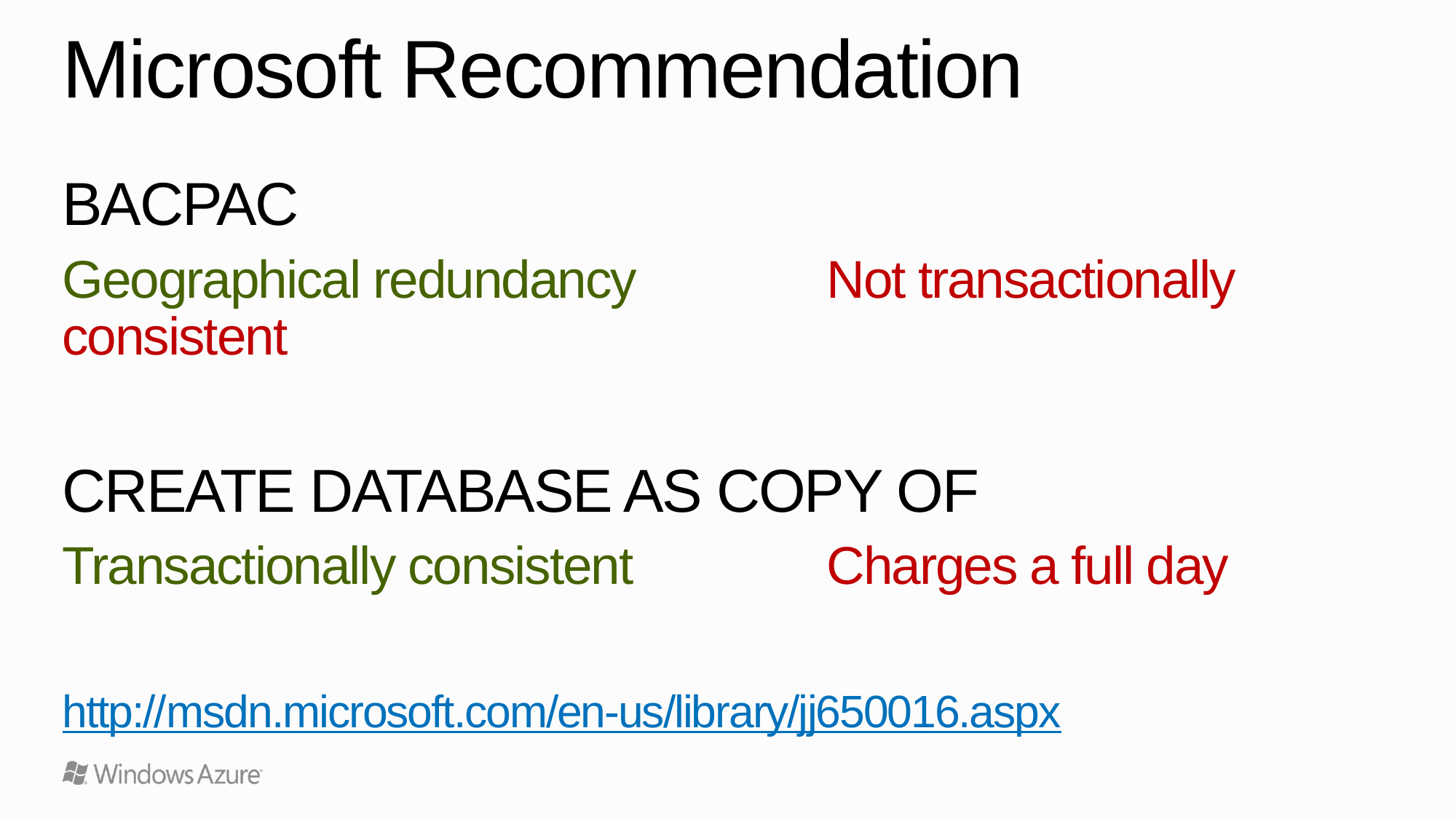

# Microsoft Recommendation
BACPAC
Geographical redundancy		Not transactionally consistent

CREATE DATABASE AS COPY OF
Transactionally consistent		Charges a full day

http://msdn.microsoft.com/en-us/library/jj650016.aspx